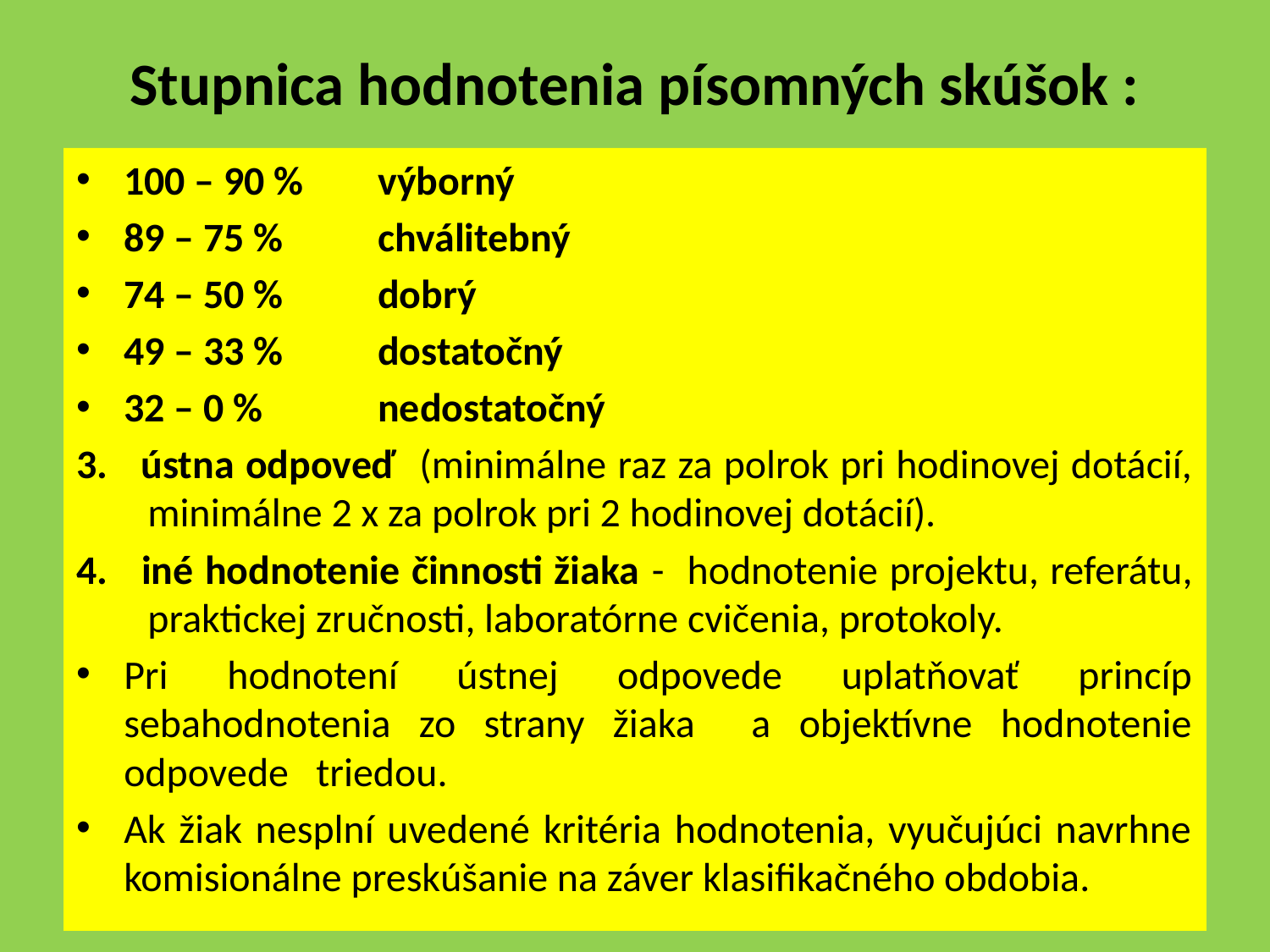

# Stupnica hodnotenia písomných skúšok :
100 – 90 % 	výborný
89 – 75 % 	chválitebný
74 – 50 % 	dobrý
49 – 33 % 	dostatočný
32 – 0 % 	nedostatočný
3.   ústna odpoveď  (minimálne raz za polrok pri hodinovej dotácií, minimálne 2 x za polrok pri 2 hodinovej dotácií).
4.   iné hodnotenie činnosti žiaka -  hodnotenie projektu, referátu, praktickej zručnosti, laboratórne cvičenia, protokoly.
Pri hodnotení ústnej odpovede uplatňovať princíp sebahodnotenia zo strany žiaka  a objektívne hodnotenie odpovede   triedou.
Ak žiak nesplní uvedené kritéria hodnotenia, vyučujúci navrhne komisionálne preskúšanie na záver klasifikačného obdobia.